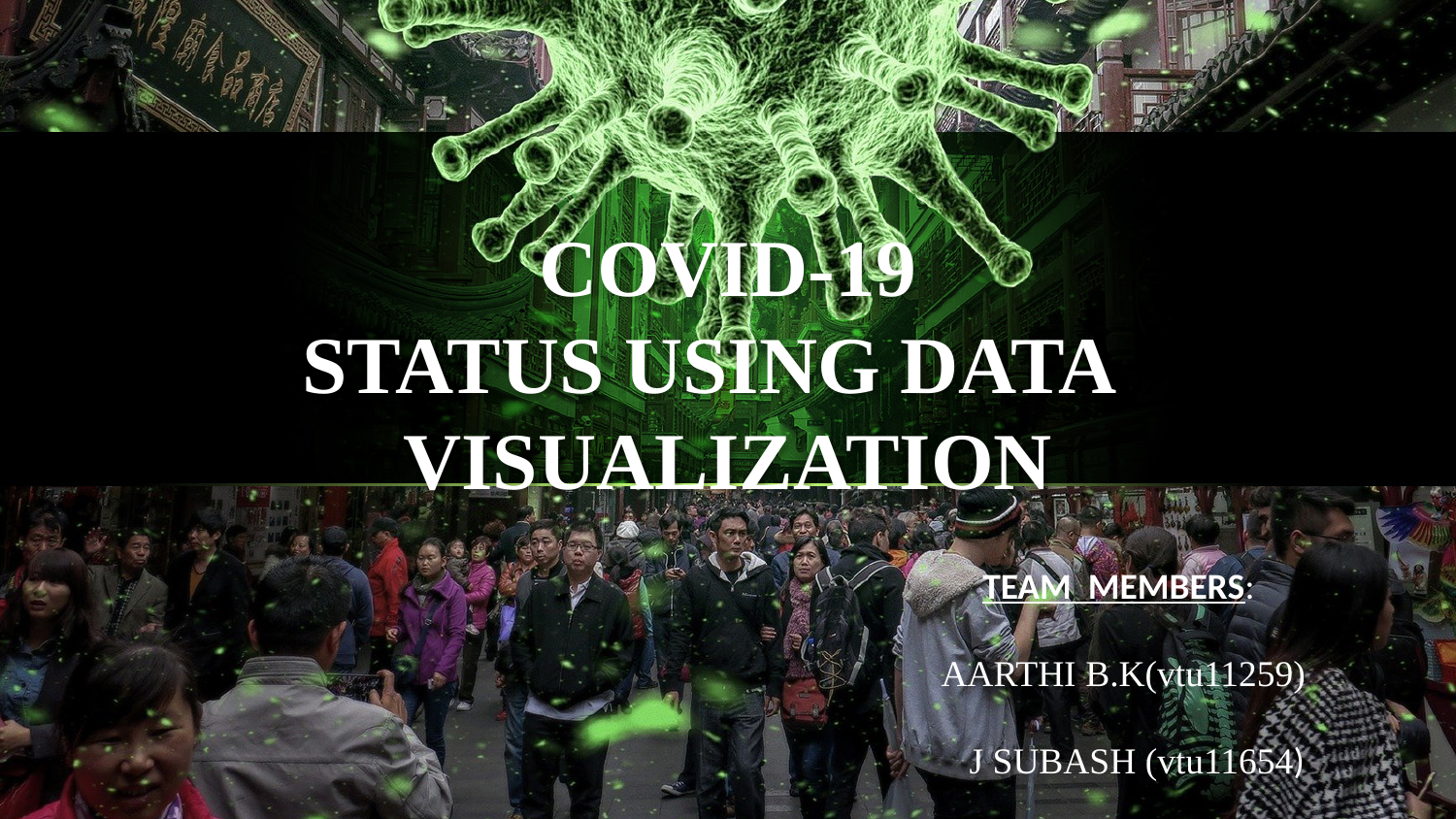

# COVID-19 STATUS USING DATA     VISUALIZATION
                                                                                           TEAM  MEMBERS:

                                                                                      AARTHI B.K(vtu11259)

                                                                                J SUBASH (vtu11654)